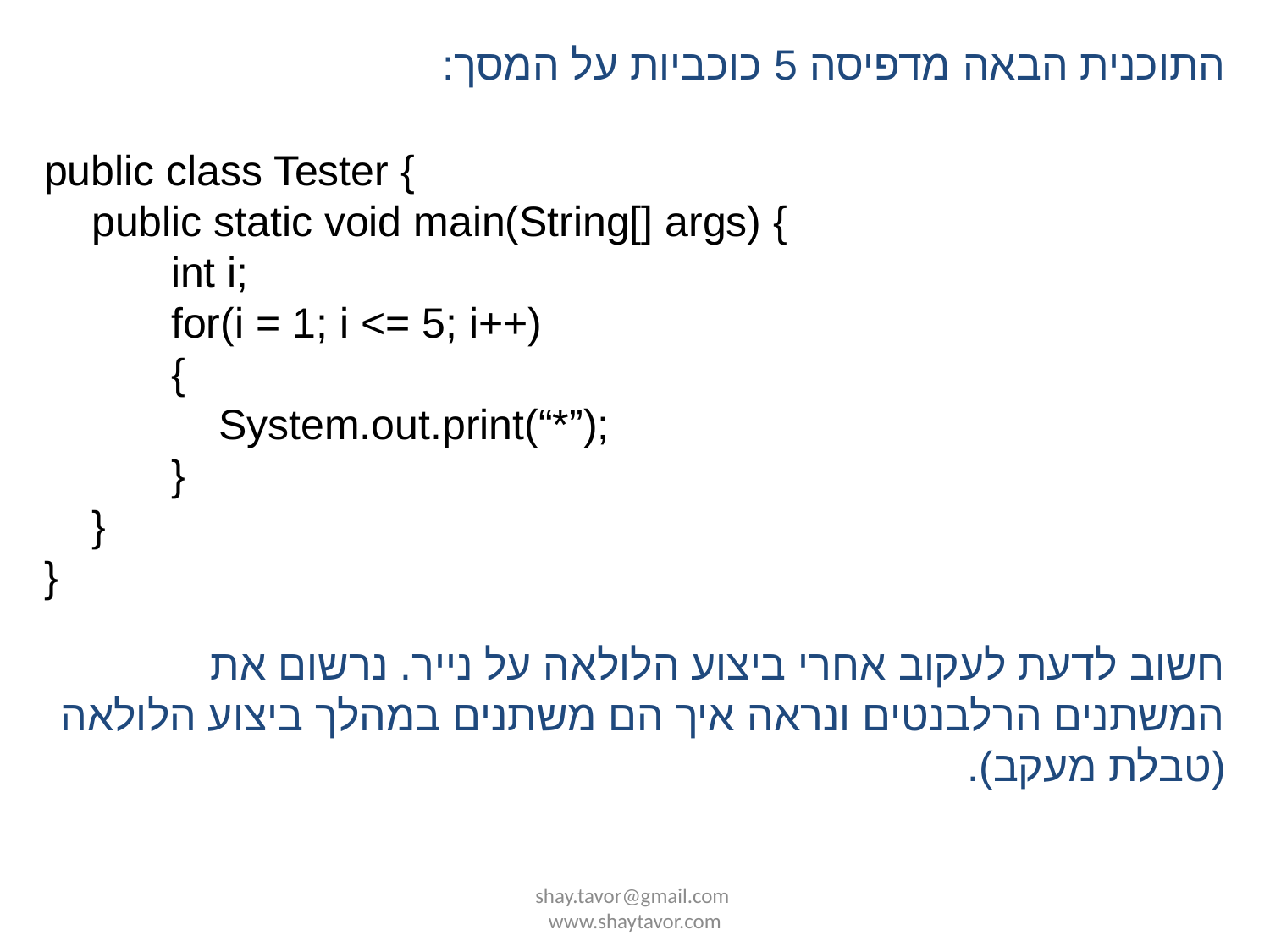

התוכנית הבאה מדפיסה 5 כוכביות על המסך:
public class Tester {
    public static void main(String[] args) {
	int i;
	for(i = 1; i <= 5; i++)
	{
	    System.out.print(“*”);
	}
    }
}
חשוב לדעת לעקוב אחרי ביצוע הלולאה על נייר. נרשום את המשתנים הרלבנטים ונראה איך הם משתנים במהלך ביצוע הלולאה (טבלת מעקב).
shay.tavor@gmail.com  www.shaytavor.com